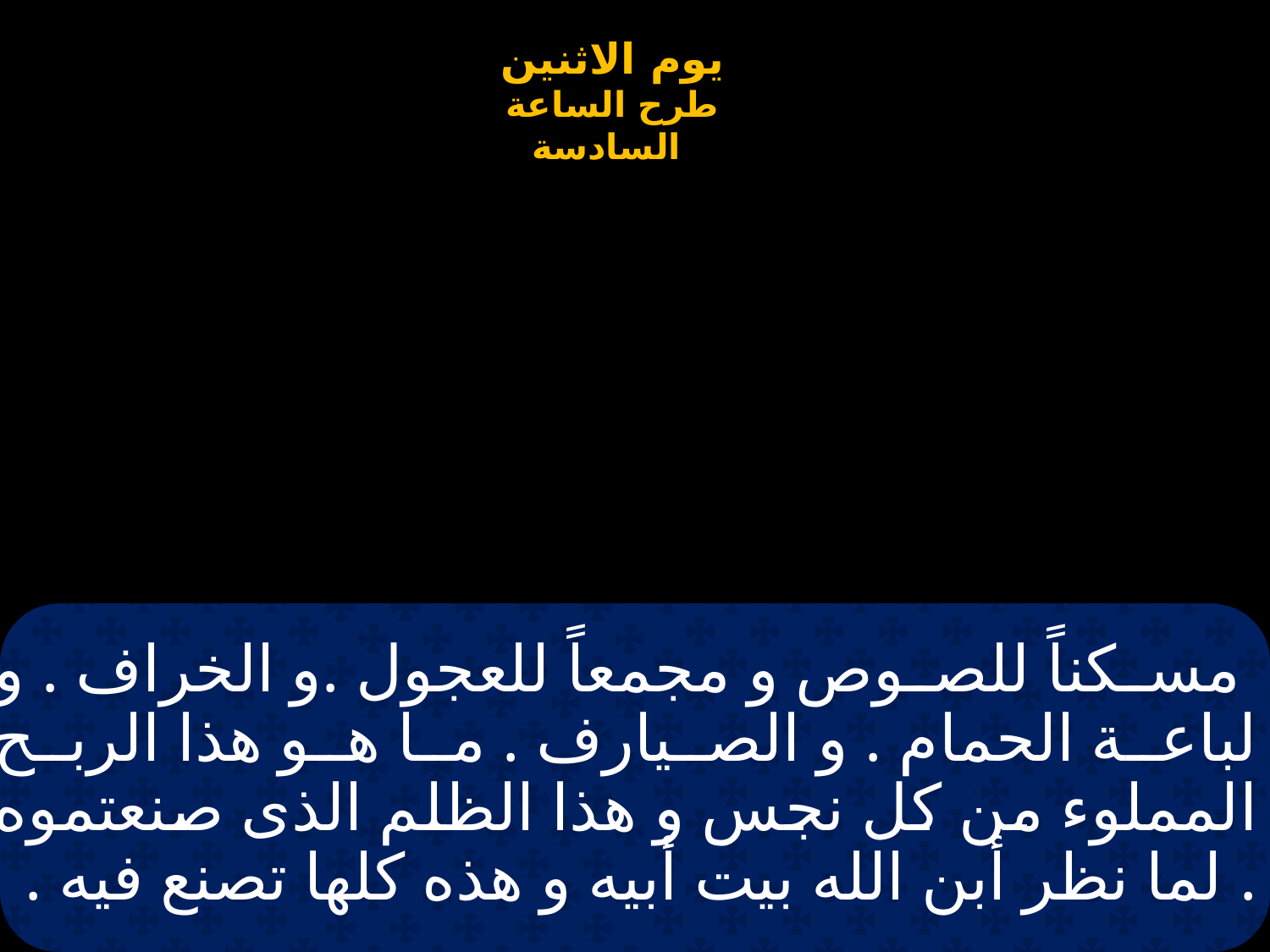

# مسكناً للصوص و مجمعاً للعجول .و الخراف . و لباعة الحمام . و الصيارف . ما هو هذا الربح المملوء من كل نجس و هذا الظلم الذى صنعتموه . لما نظر أبن الله بيت أبيه و هذه كلها تصنع فيه .